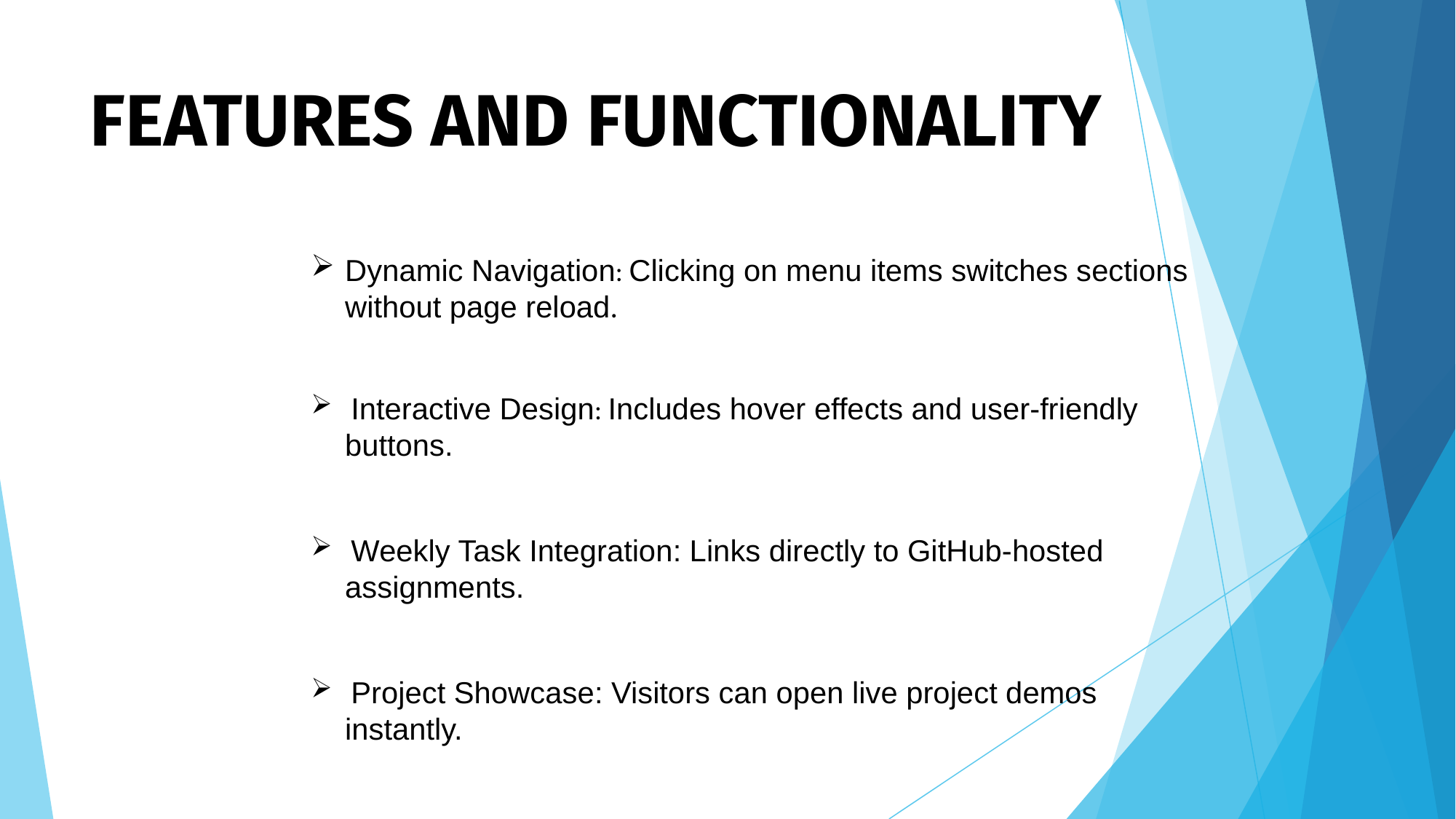

# FEATURES AND FUNCTIONALITY
Dynamic Navigation: Clicking on menu items switches sections without page reload.

 Interactive Design: Includes hover effects and user-friendly buttons.

 Weekly Task Integration: Links directly to GitHub-hosted assignments.

 Project Showcase: Visitors can open live project demos instantly.